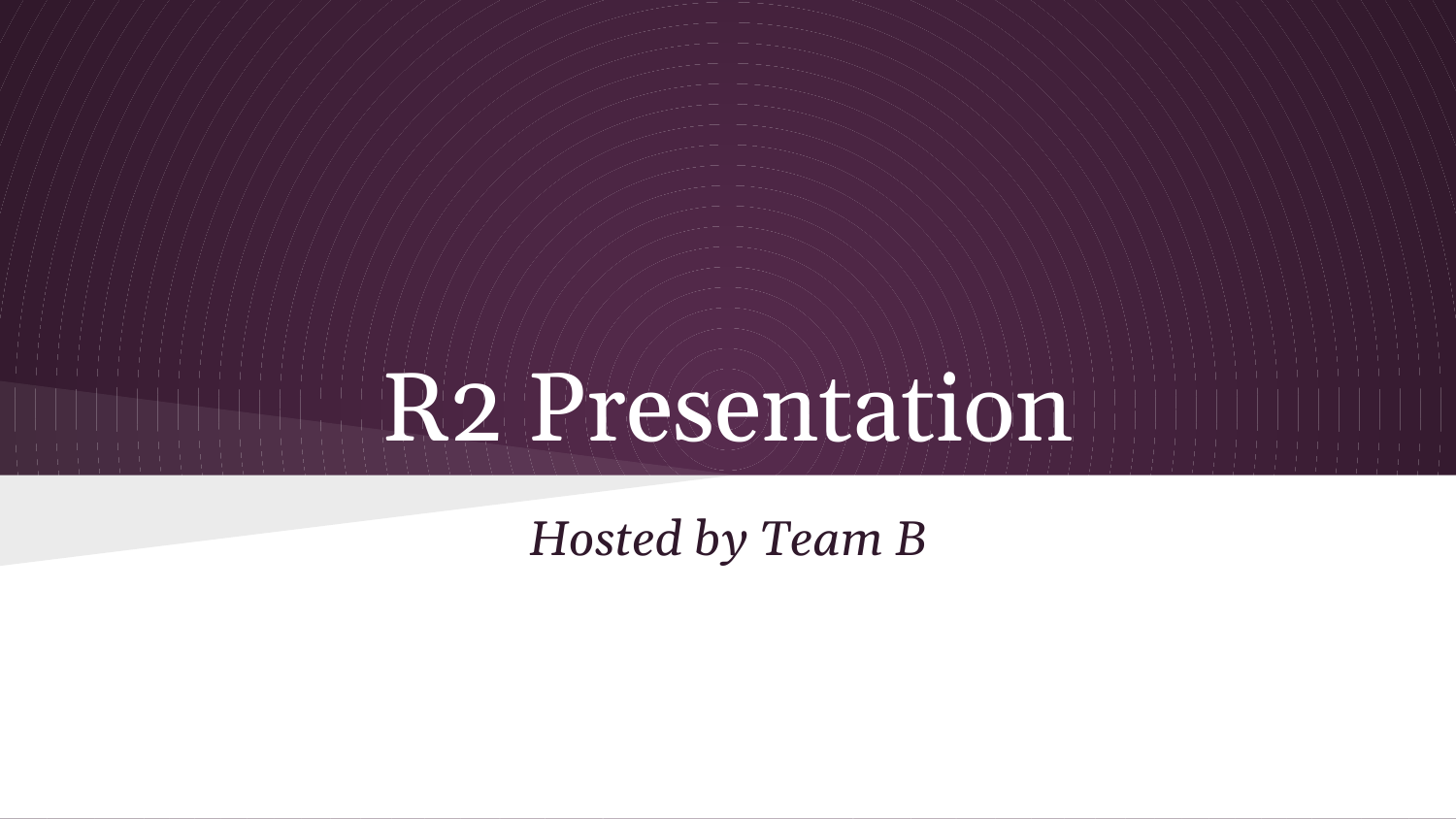

# R2 Presentation
Hosted by Team B